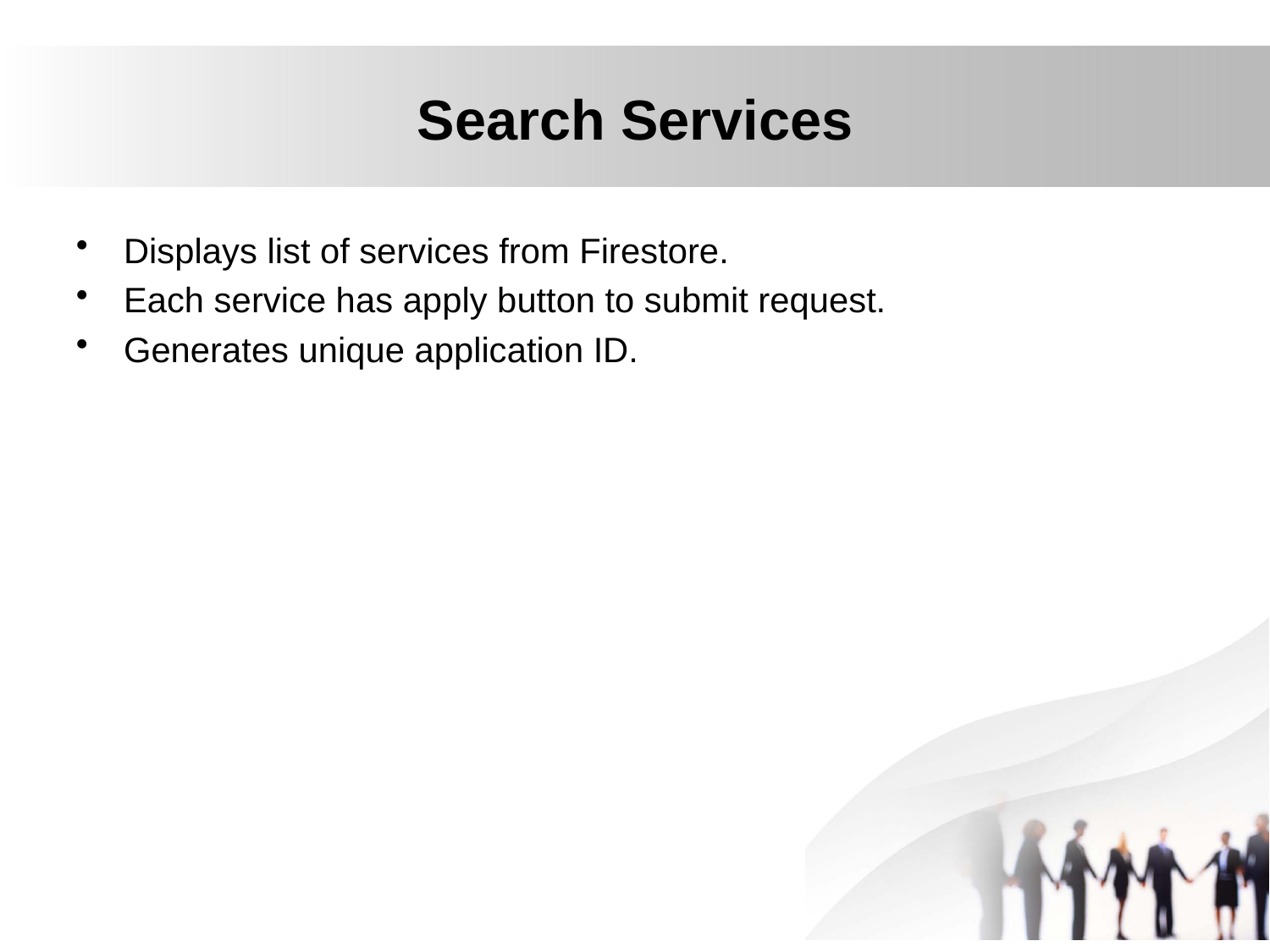

# Search Services
Displays list of services from Firestore.
Each service has apply button to submit request.
Generates unique application ID.